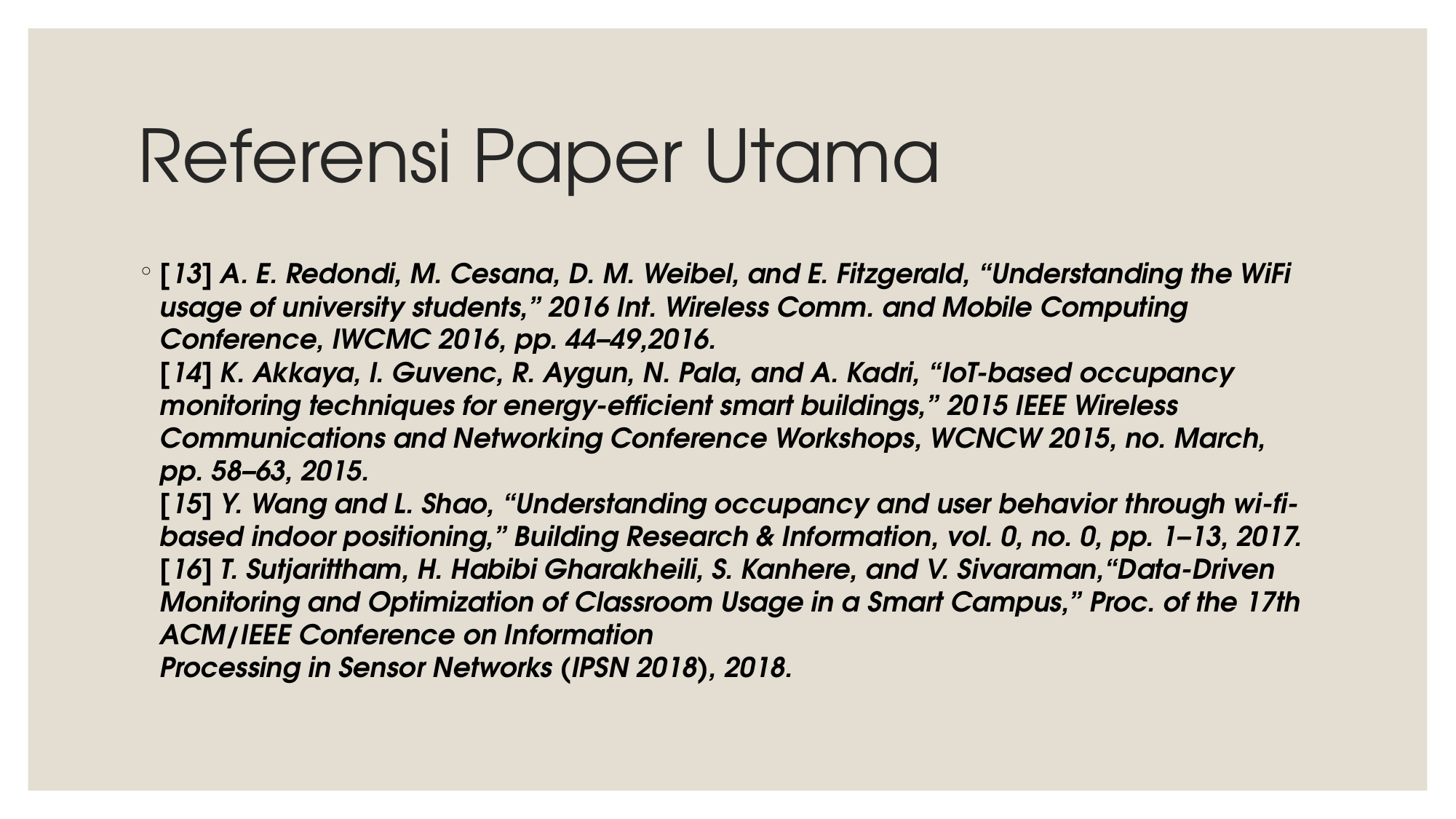

# Referensi Paper Utama
[13] A. E. Redondi, M. Cesana, D. M. Weibel, and E. Fitzgerald, “Understanding the WiFi usage of university students,” 2016 Int. Wireless Comm. and Mobile Computing Conference, IWCMC 2016, pp. 44–49,2016.
[14] K. Akkaya, I. Guvenc, R. Aygun, N. Pala, and A. Kadri, “IoT-based occupancy monitoring techniques for energy-efficient smart buildings,” 2015 IEEE Wireless Communications and Networking Conference Workshops, WCNCW 2015, no. March, pp. 58–63, 2015.
[15] Y. Wang and L. Shao, “Understanding occupancy and user behavior through wi-fi-based indoor positioning,” Building Research & Information, vol. 0, no. 0, pp. 1–13, 2017.
[16] T. Sutjarittham, H. Habibi Gharakheili, S. Kanhere, and V. Sivaraman,“Data-Driven Monitoring and Optimization of Classroom Usage in a Smart Campus,” Proc. of the 17th ACM/IEEE Conference on Information
Processing in Sensor Networks (IPSN 2018), 2018.